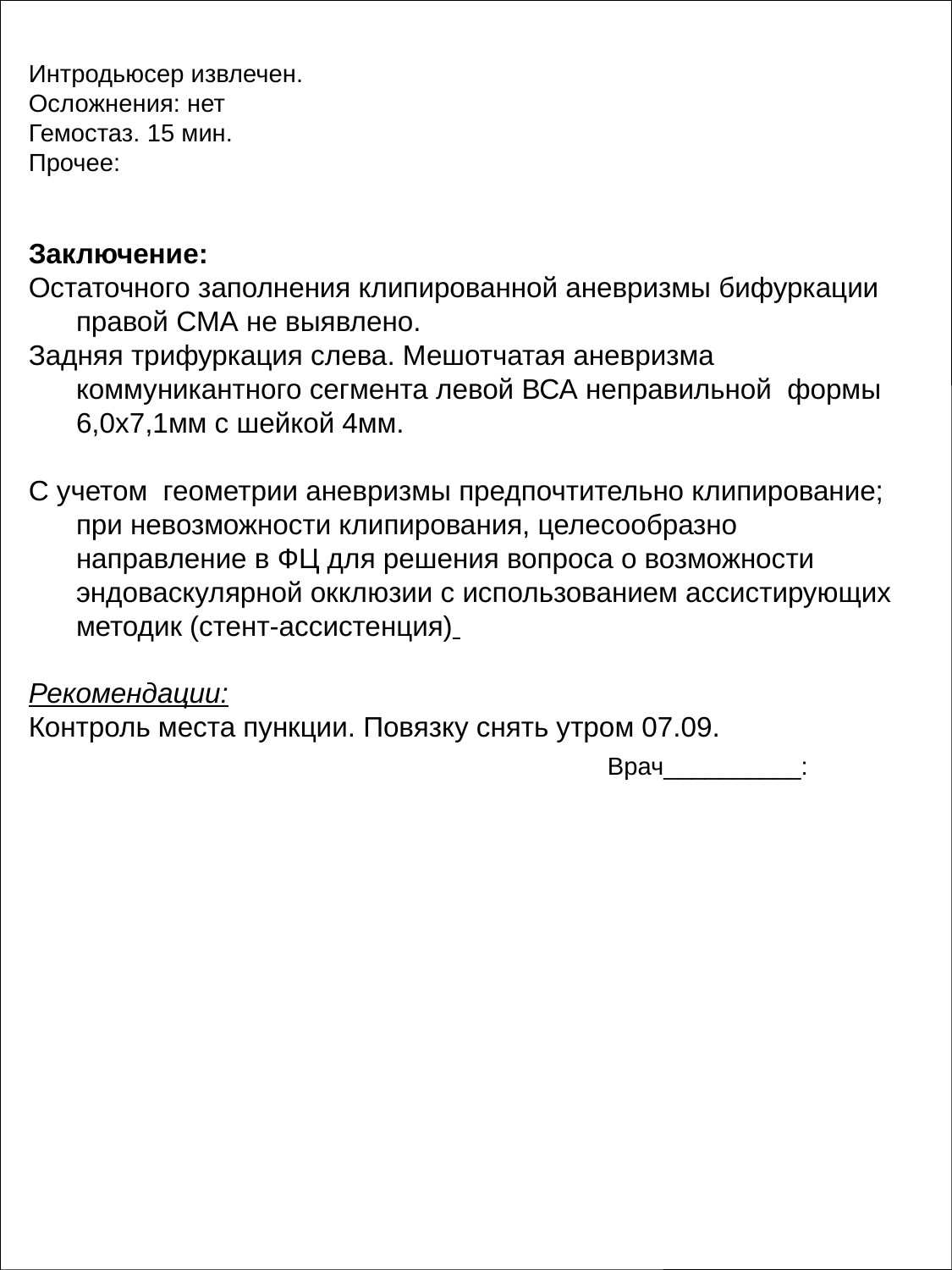

Интродьюсер извлечен.
Осложнения: нет
Гемостаз. 15 мин.
Прочее:

Заключение:
Остаточного заполнения клипированной аневризмы бифуркации правой СМА не выявлено.
Задняя трифуркация слева. Мешотчатая аневризма  коммуникантного сегмента левой ВСА неправильной  формы 6,0х7,1мм с шейкой 4мм.

С учетом  геометрии аневризмы предпочтительно клипирование; при невозможности клипирования, целесообразно направление в ФЦ для решения вопроса о возможности эндоваскулярной окклюзии с использованием ассистирующих методик (стент-ассистенция)

Рекомендации:
Контроль места пункции. Повязку снять утром 07.09.

Врач__________: